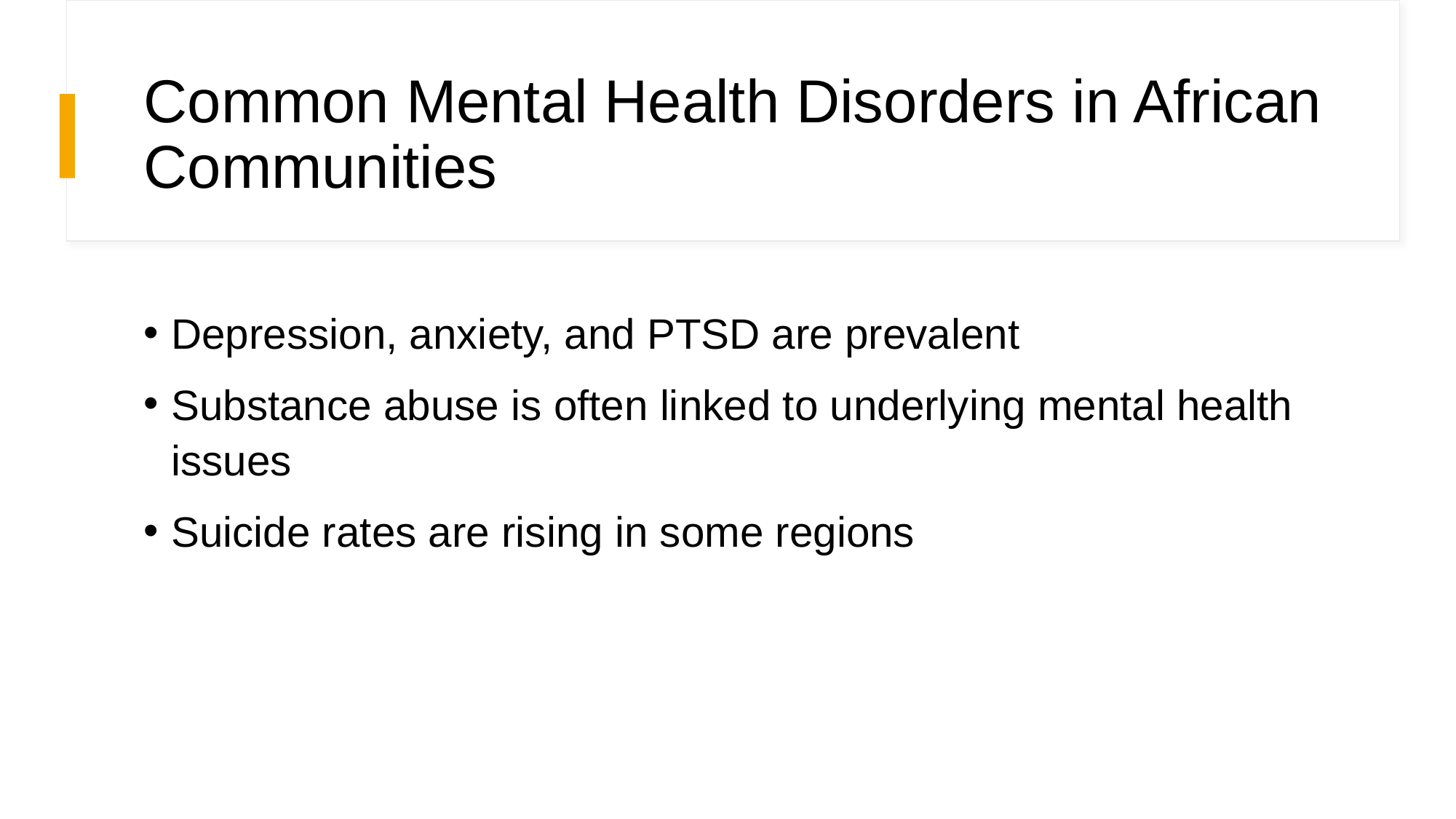

# Common Mental Health Disorders in African Communities
Depression, anxiety, and PTSD are prevalent
Substance abuse is often linked to underlying mental health issues
Suicide rates are rising in some regions